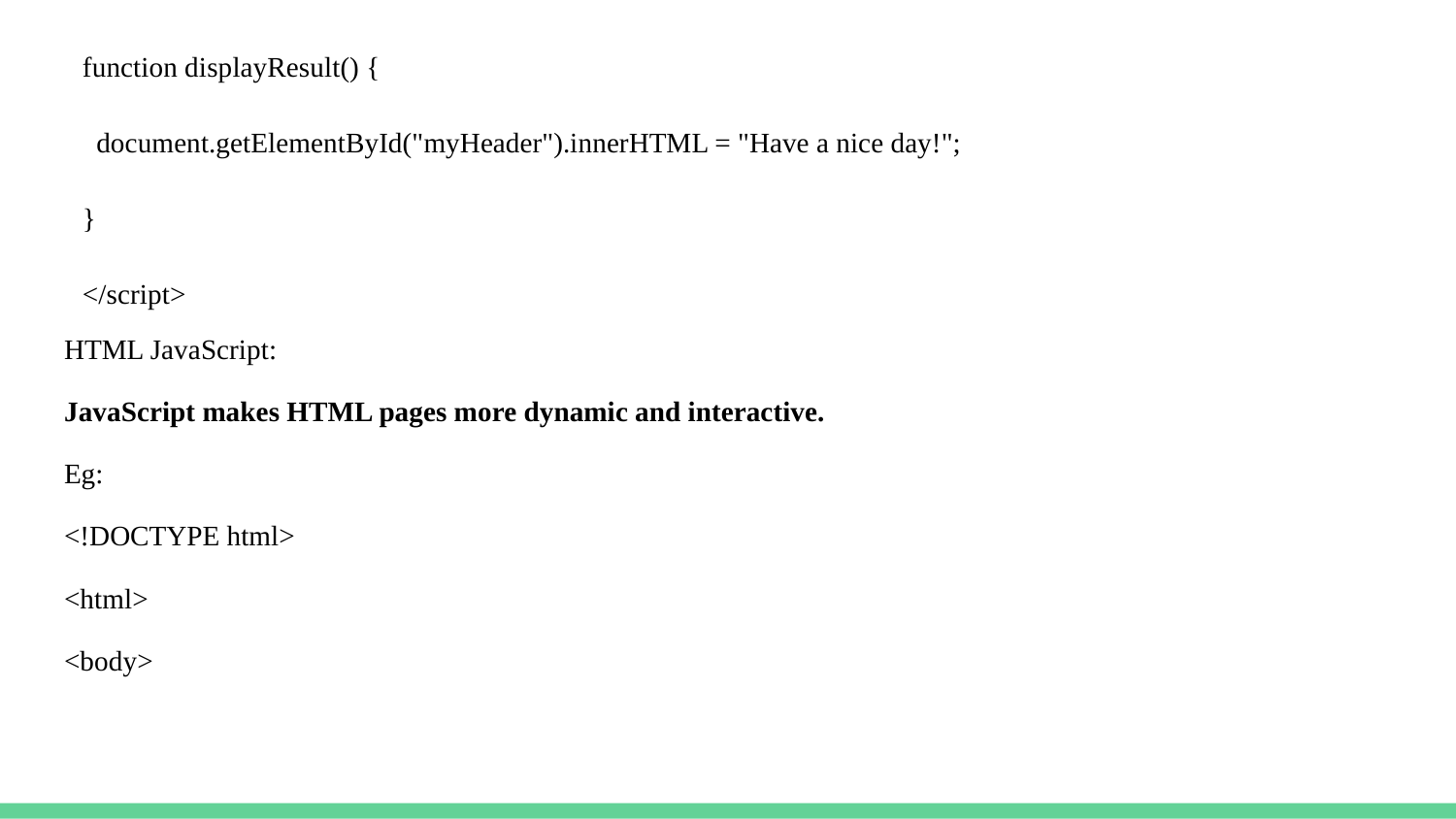

function displayResult() {
  document.getElementById("myHeader").innerHTML = "Have a nice day!";
}
</script>
HTML JavaScript:
JavaScript makes HTML pages more dynamic and interactive.
Eg:
<!DOCTYPE html>
<html>
<body>